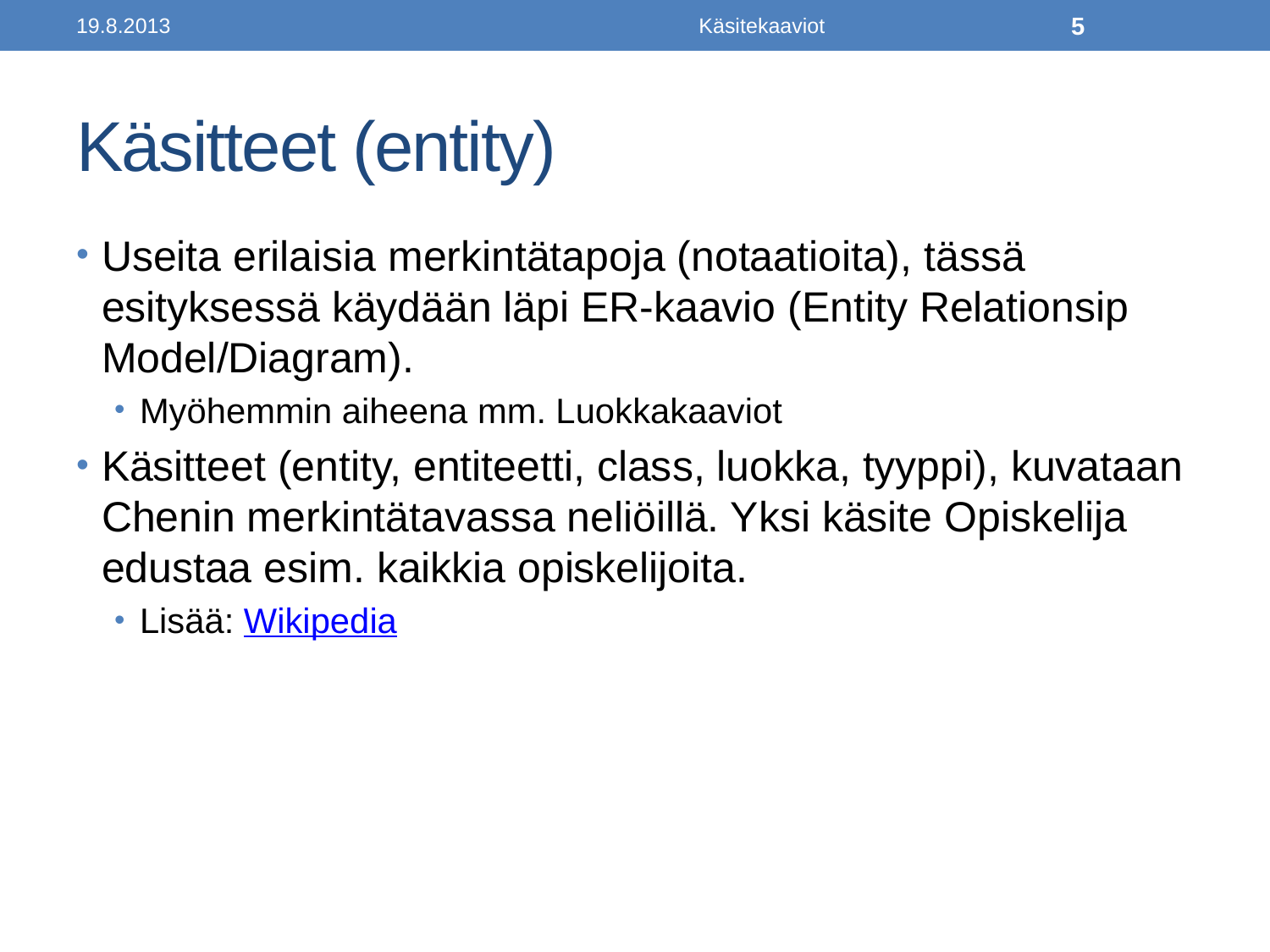

19.8.2013
Käsitekaaviot
5
# Käsitteet (entity)
Useita erilaisia merkintätapoja (notaatioita), tässä esityksessä käydään läpi ER-kaavio (Entity Relationsip Model/Diagram).
Myöhemmin aiheena mm. Luokkakaaviot
Käsitteet (entity, entiteetti, class, luokka, tyyppi), kuvataan Chenin merkintätavassa neliöillä. Yksi käsite Opiskelija edustaa esim. kaikkia opiskelijoita.
Lisää: Wikipedia